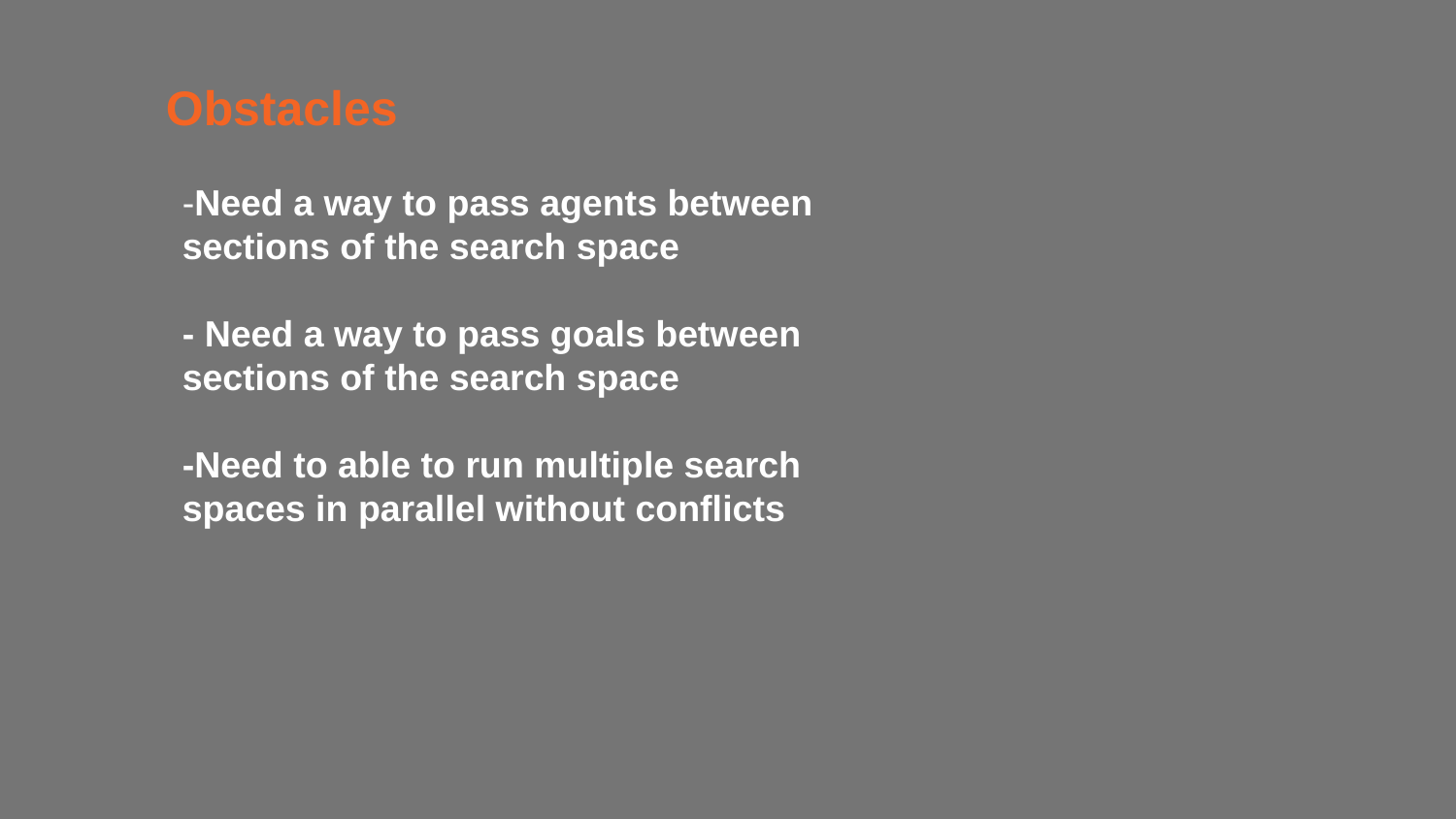

Obstacles
-Need a way to pass agents between
sections of the search space

- Need a way to pass goals between sections of the search space

-Need to able to run multiple search spaces in parallel without conflicts